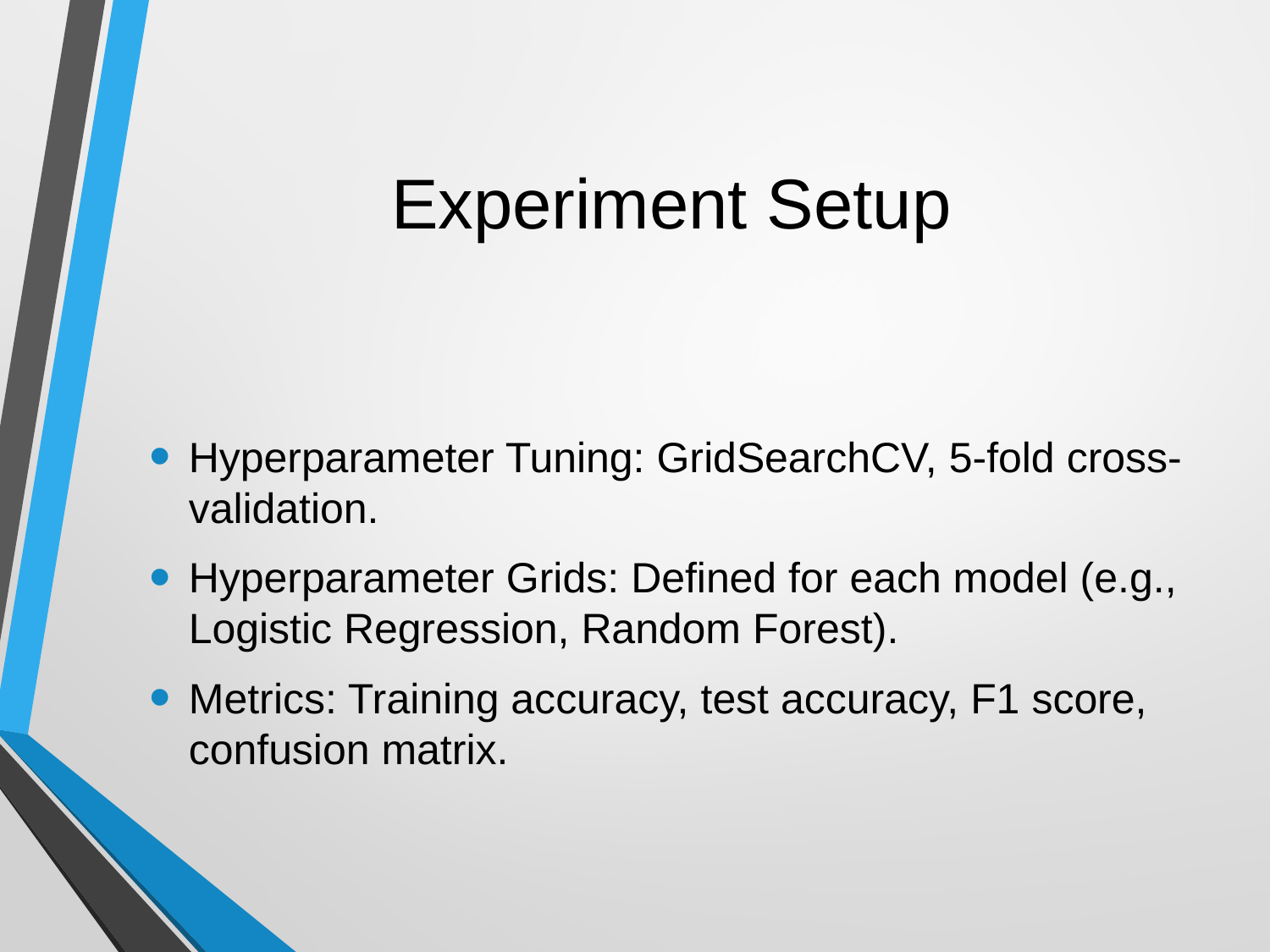

# Experiment Setup
Hyperparameter Tuning: GridSearchCV, 5-fold cross-validation.
Hyperparameter Grids: Defined for each model (e.g., Logistic Regression, Random Forest).
Metrics: Training accuracy, test accuracy, F1 score, confusion matrix.